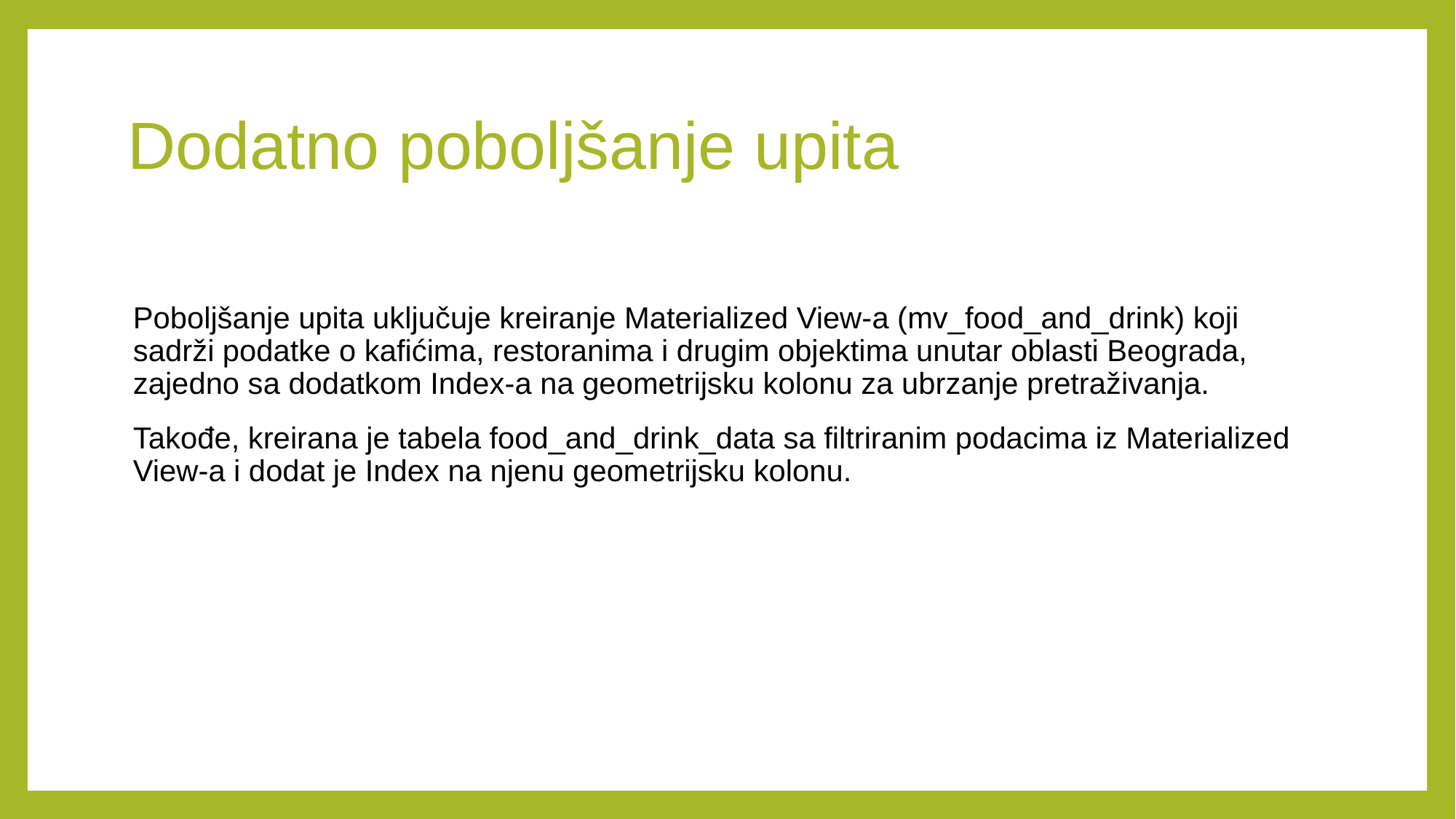

# Dodatno poboljšanje upita
Poboljšanje upita uključuje kreiranje Materialized View-a (mv_food_and_drink) koji sadrži podatke o kafićima, restoranima i drugim objektima unutar oblasti Beograda, zajedno sa dodatkom Index-a na geometrijsku kolonu za ubrzanje pretraživanja.
Takođe, kreirana je tabela food_and_drink_data sa filtriranim podacima iz Materialized View-a i dodat je Index na njenu geometrijsku kolonu.